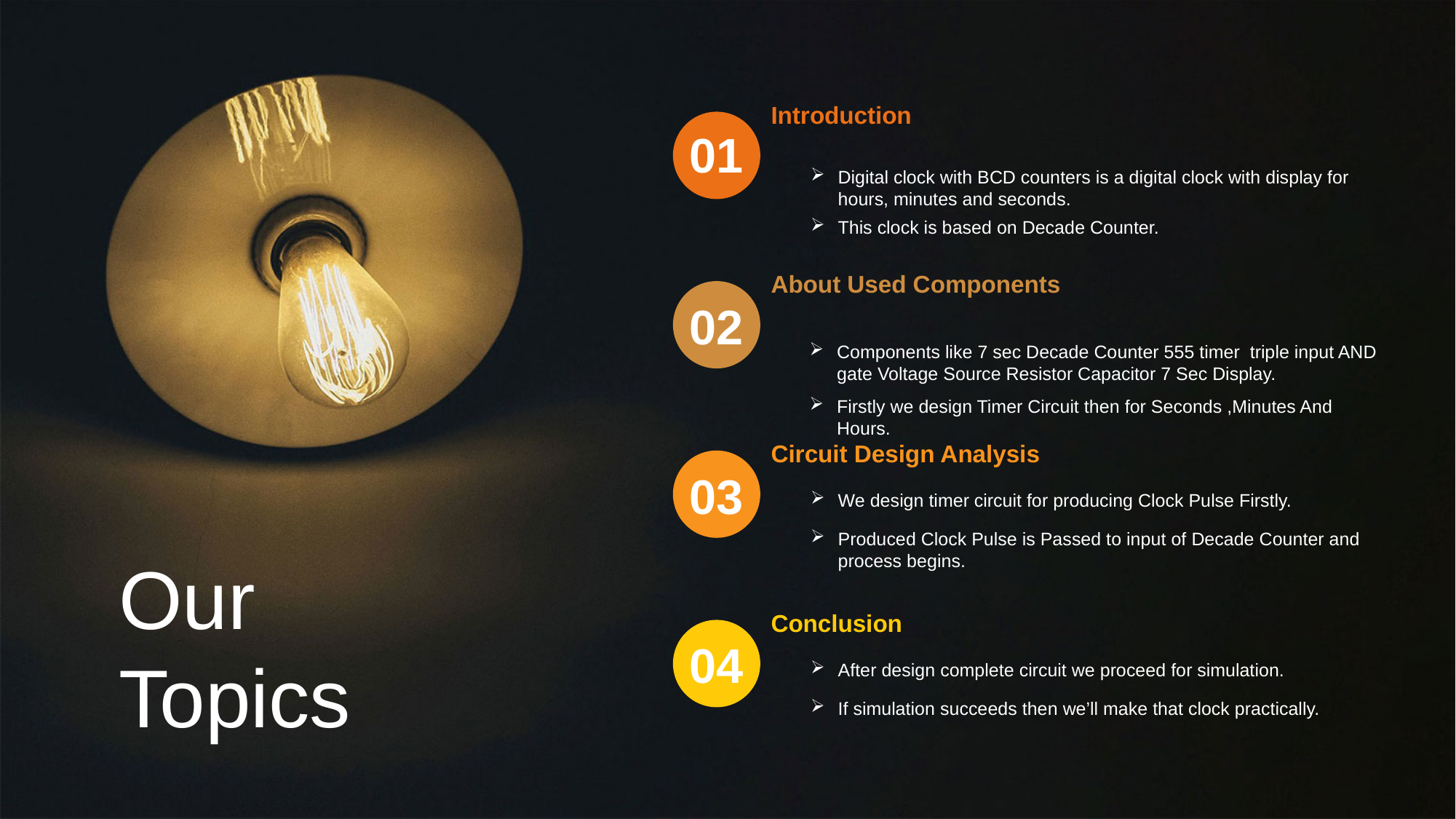

Introduction
Digital clock with BCD counters is a digital clock with display for hours, minutes and seconds.
This clock is based on Decade Counter.

01
About Used Components
Components like 7 sec Decade Counter 555 timer  triple input AND gate Voltage Source Resistor Capacitor 7 Sec Display.
Firstly we design Timer Circuit then for Seconds ,Minutes And Hours.

02
Circuit Design Analysis
We design timer circuit for producing Clock Pulse Firstly.
Produced Clock Pulse is Passed to input of Decade Counter and process begins.

03
Our
Topics
Conclusion
After design complete circuit we proceed for simulation.
If simulation succeeds then we’ll make that clock practically.

04